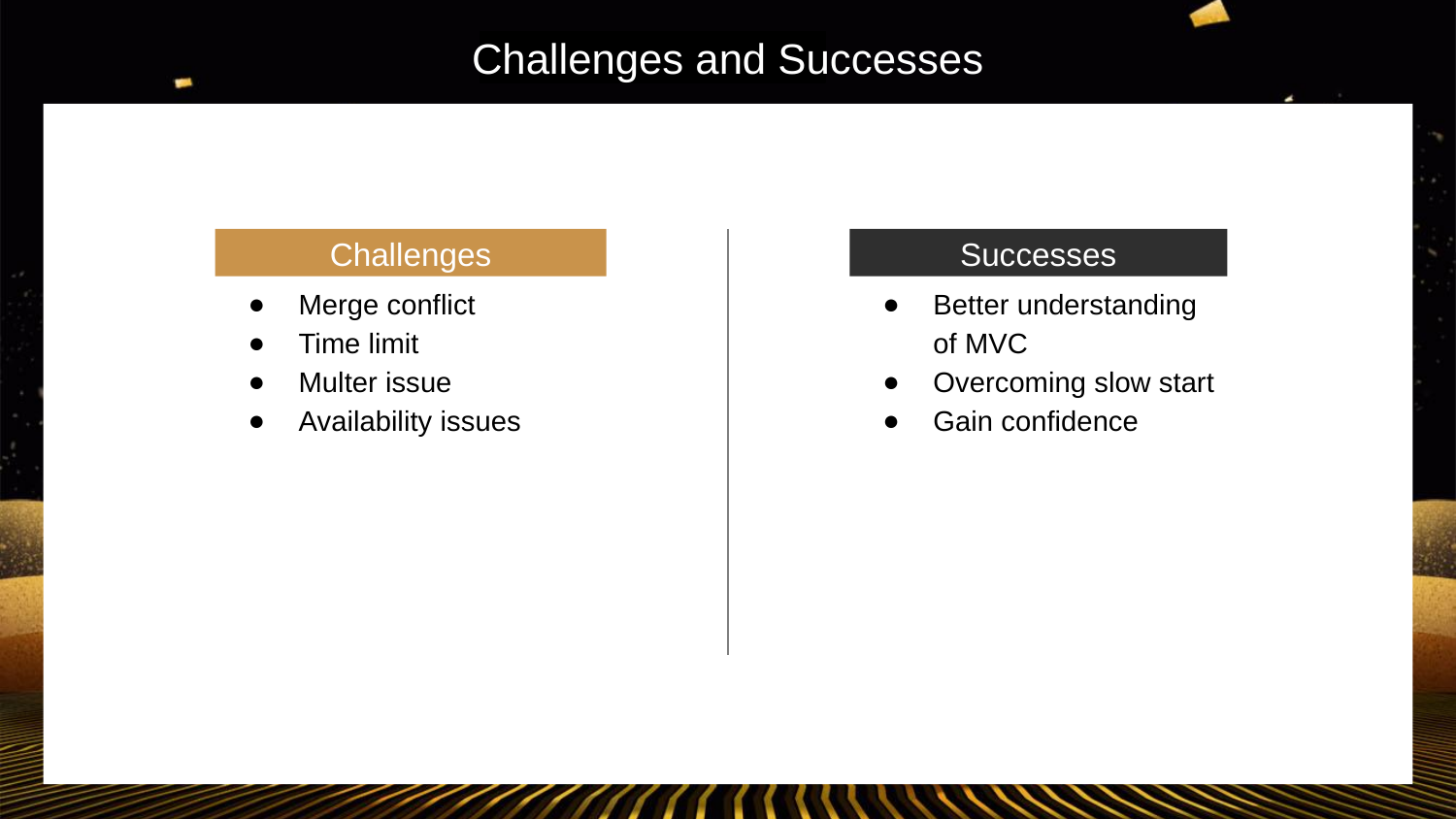

Challenges and Successes

Successes

Challenges
Merge conflict
Time limit
Multer issue
Availability issues
Better understanding of MVC
Overcoming slow start
Gain confidence